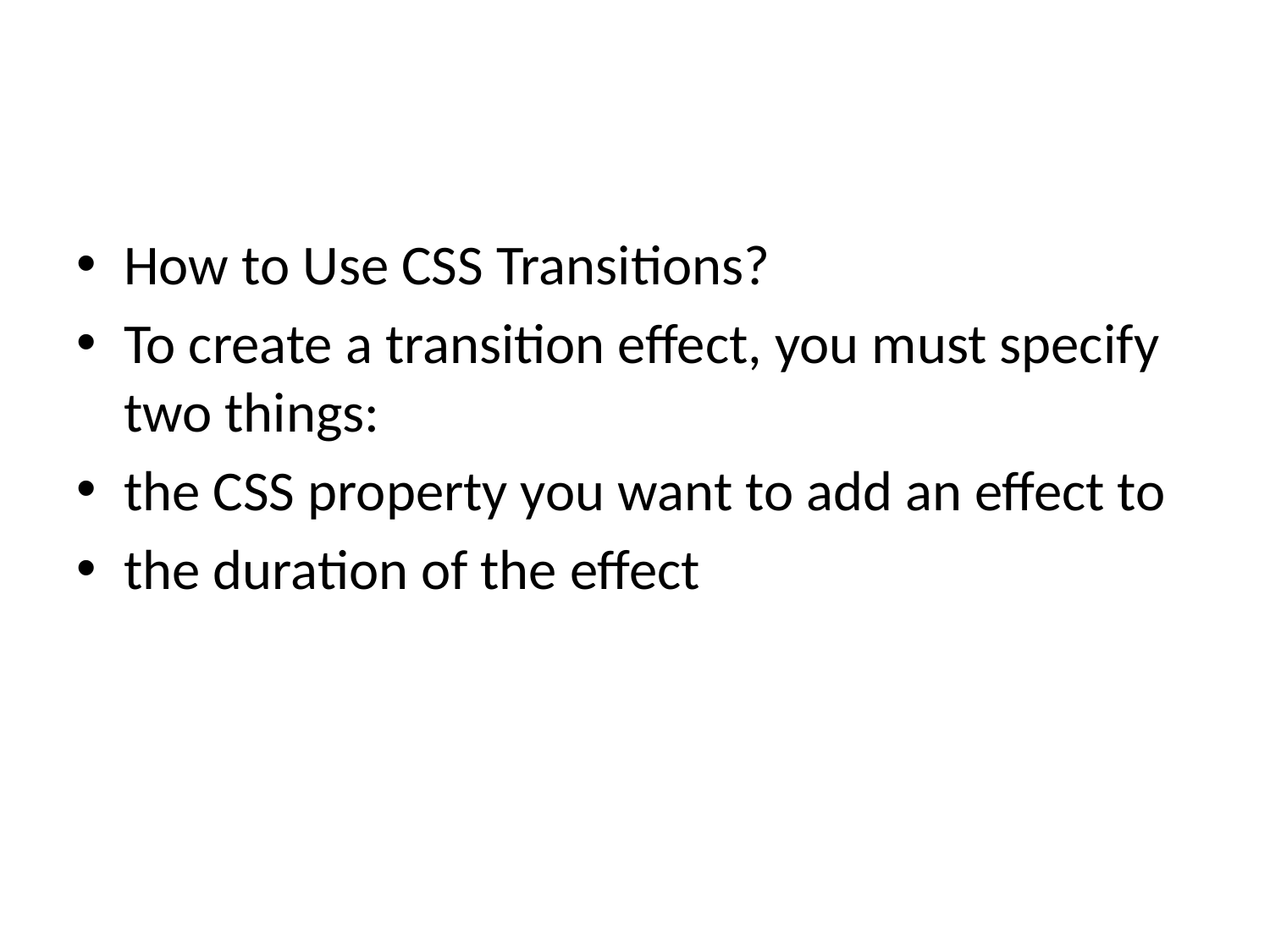

How to Use CSS Transitions?
To create a transition effect, you must specify two things:
the CSS property you want to add an effect to
the duration of the effect